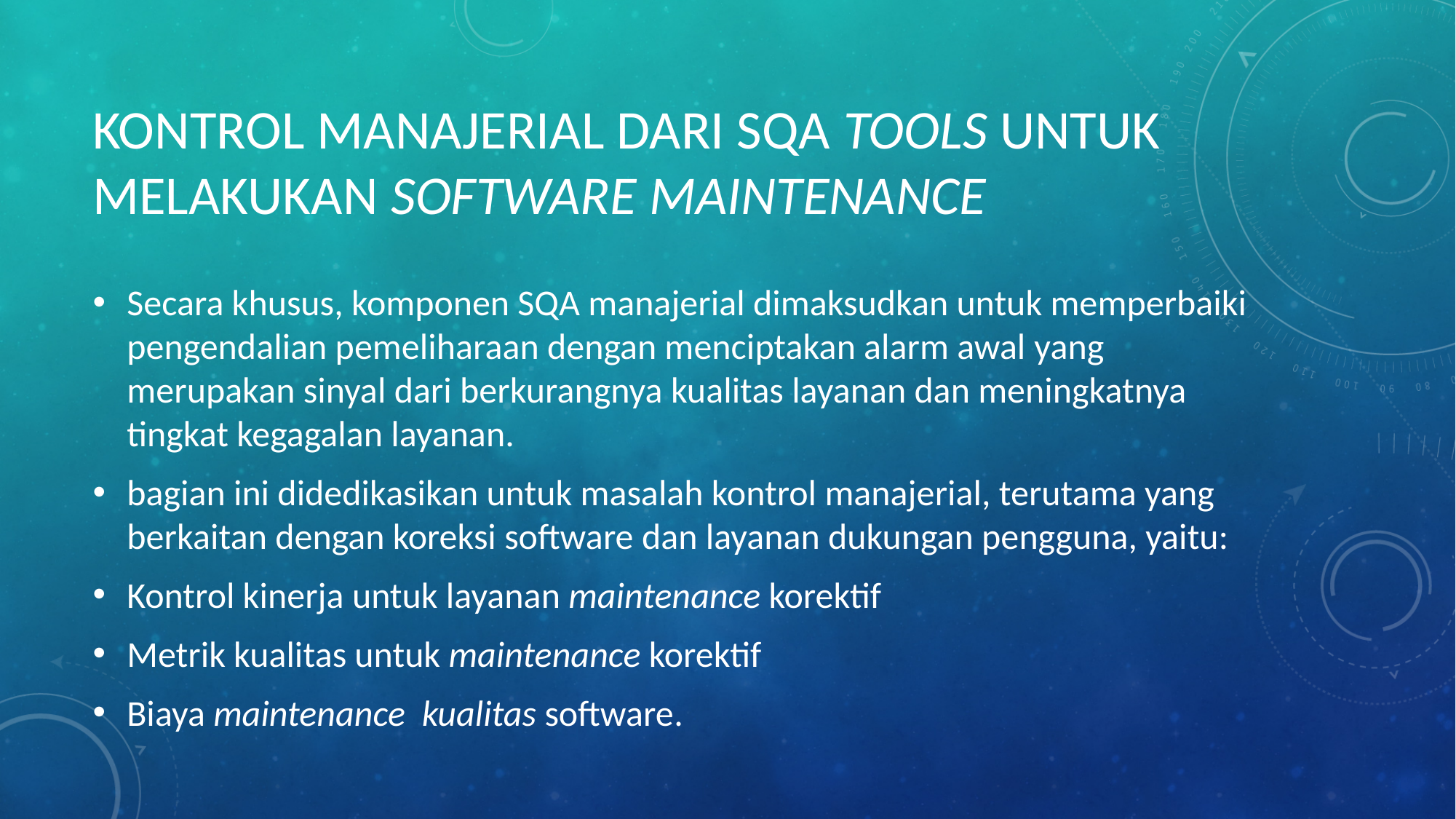

# Kontrol manajerial dari SQA tools untuk melakukan software maintenance
Secara khusus, komponen SQA manajerial dimaksudkan untuk memperbaiki pengendalian pemeliharaan dengan menciptakan alarm awal yang merupakan sinyal dari berkurangnya kualitas layanan dan meningkatnya tingkat kegagalan layanan.
bagian ini didedikasikan untuk masalah kontrol manajerial, terutama yang berkaitan dengan koreksi software dan layanan dukungan pengguna, yaitu:
Kontrol kinerja untuk layanan maintenance korektif
Metrik kualitas untuk maintenance korektif
Biaya maintenance  kualitas software.